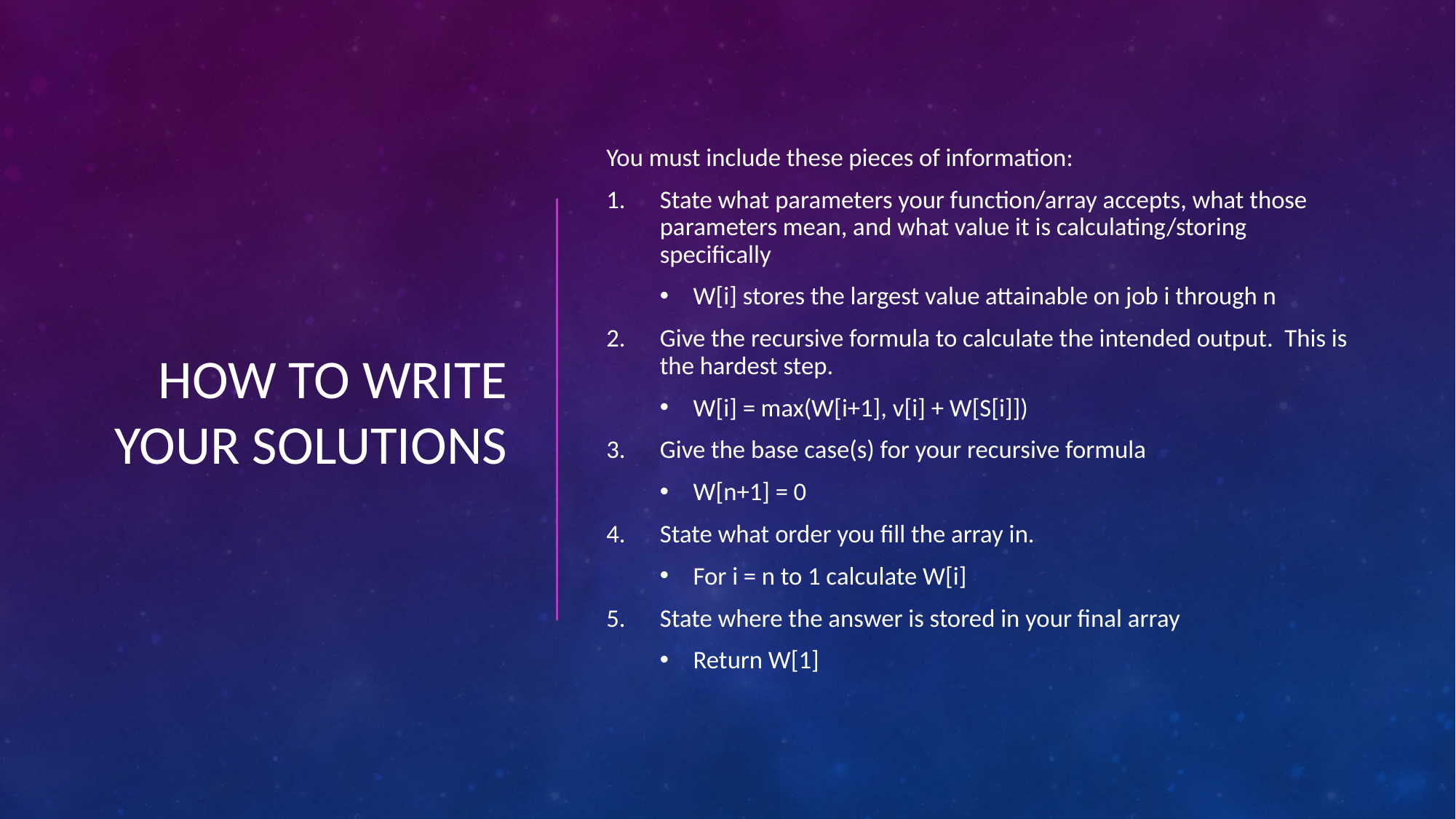

# How to write your solutions
You must include these pieces of information:
State what parameters your function/array accepts, what those parameters mean, and what value it is calculating/storing specifically
W[i] stores the largest value attainable on job i through n
Give the recursive formula to calculate the intended output.  This is the hardest step.
W[i] = max(W[i+1], v[i] + W[S[i]])
Give the base case(s) for your recursive formula
W[n+1] = 0
State what order you fill the array in.
For i = n to 1 calculate W[i]
State where the answer is stored in your final array
Return W[1]